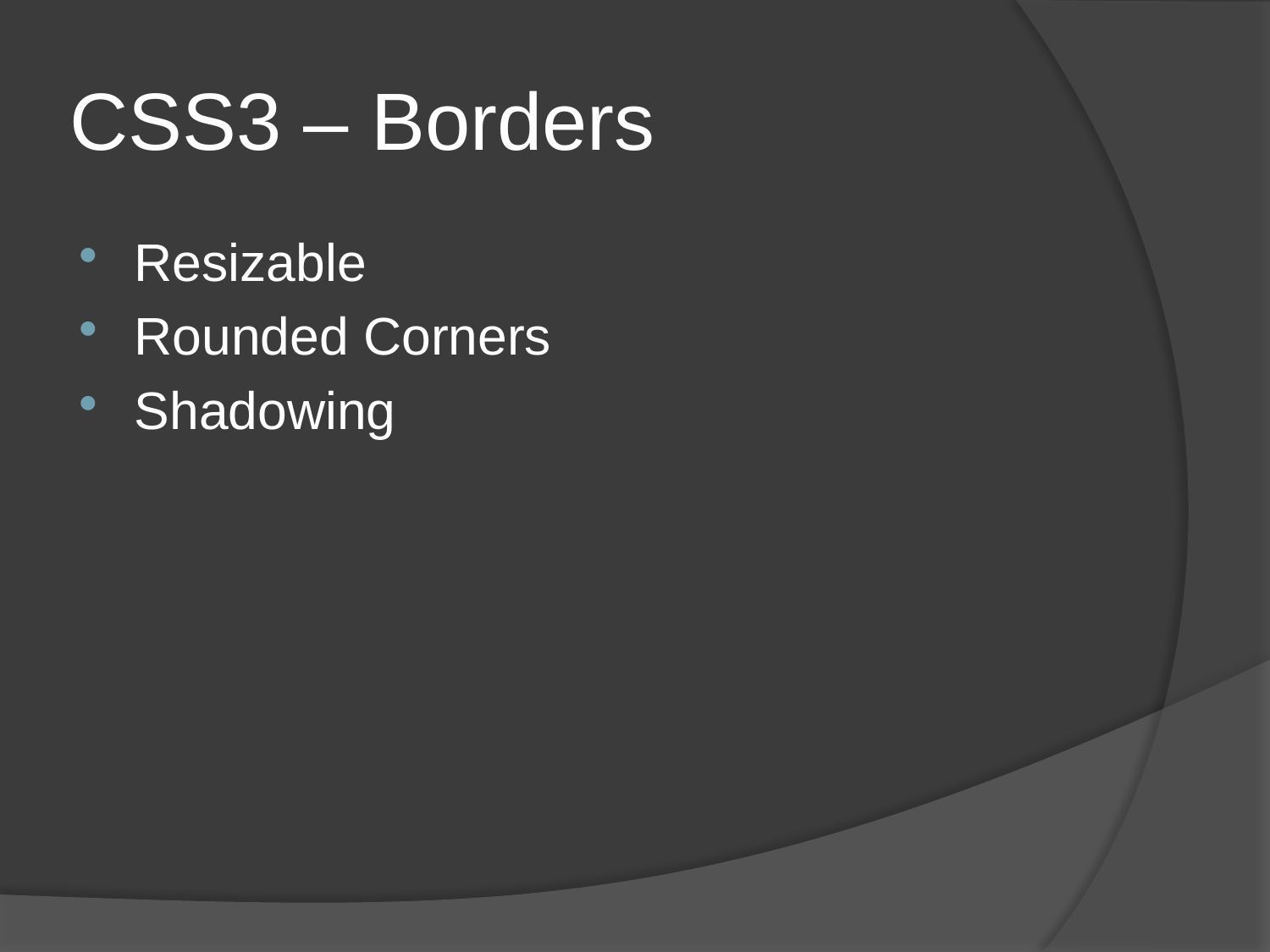

# CSS3 – Borders
Resizable
Rounded Corners
Shadowing